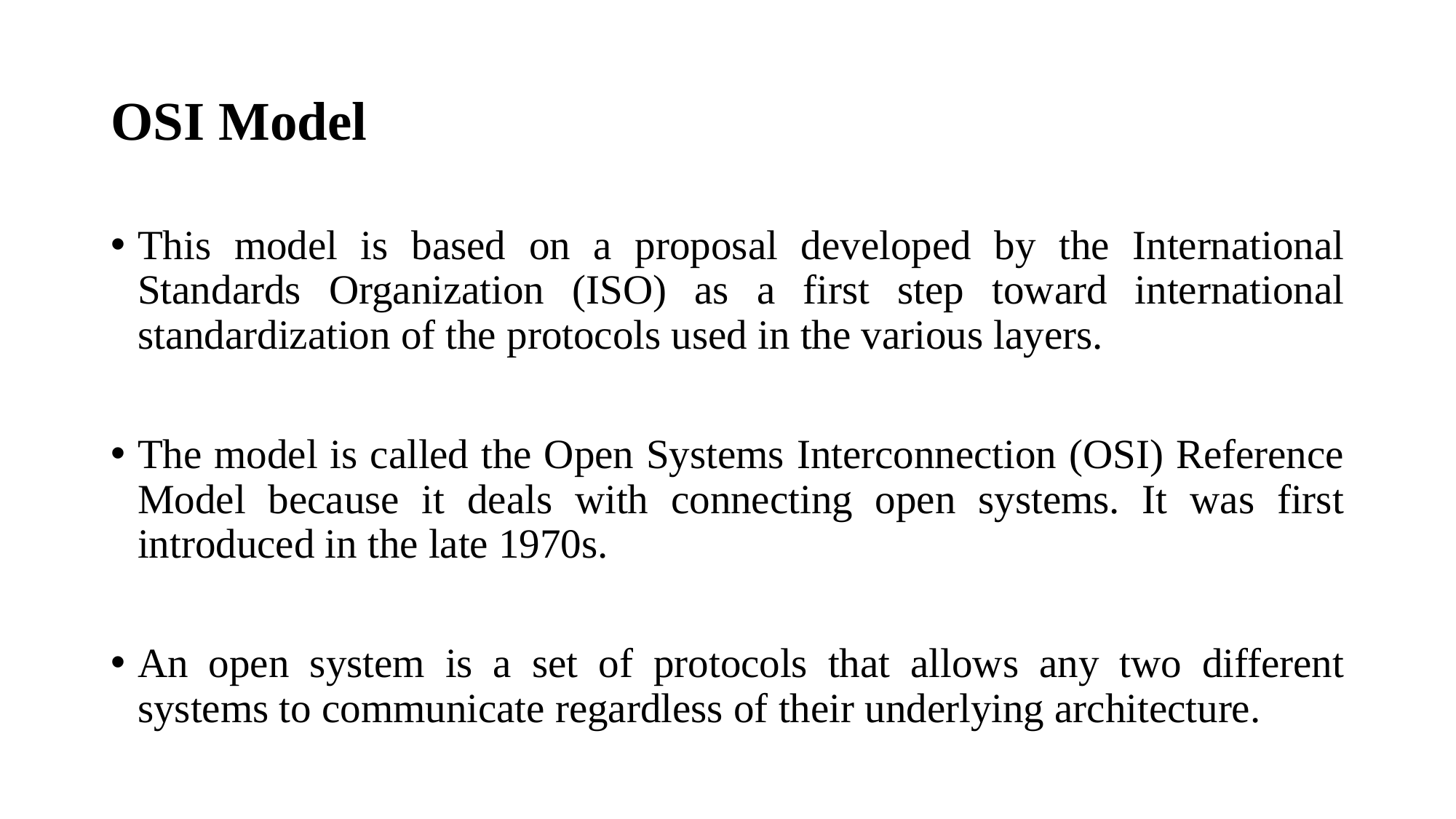

# OSI Model
This model is based on a proposal developed by the International Standards Organization (ISO) as a first step toward international standardization of the protocols used in the various layers.

The model is called the Open Systems Interconnection (OSI) Reference Model because it deals with connecting open systems. It was first introduced in the late 1970s.

An open system is a set of protocols that allows any two different systems to communicate regardless of their underlying architecture.